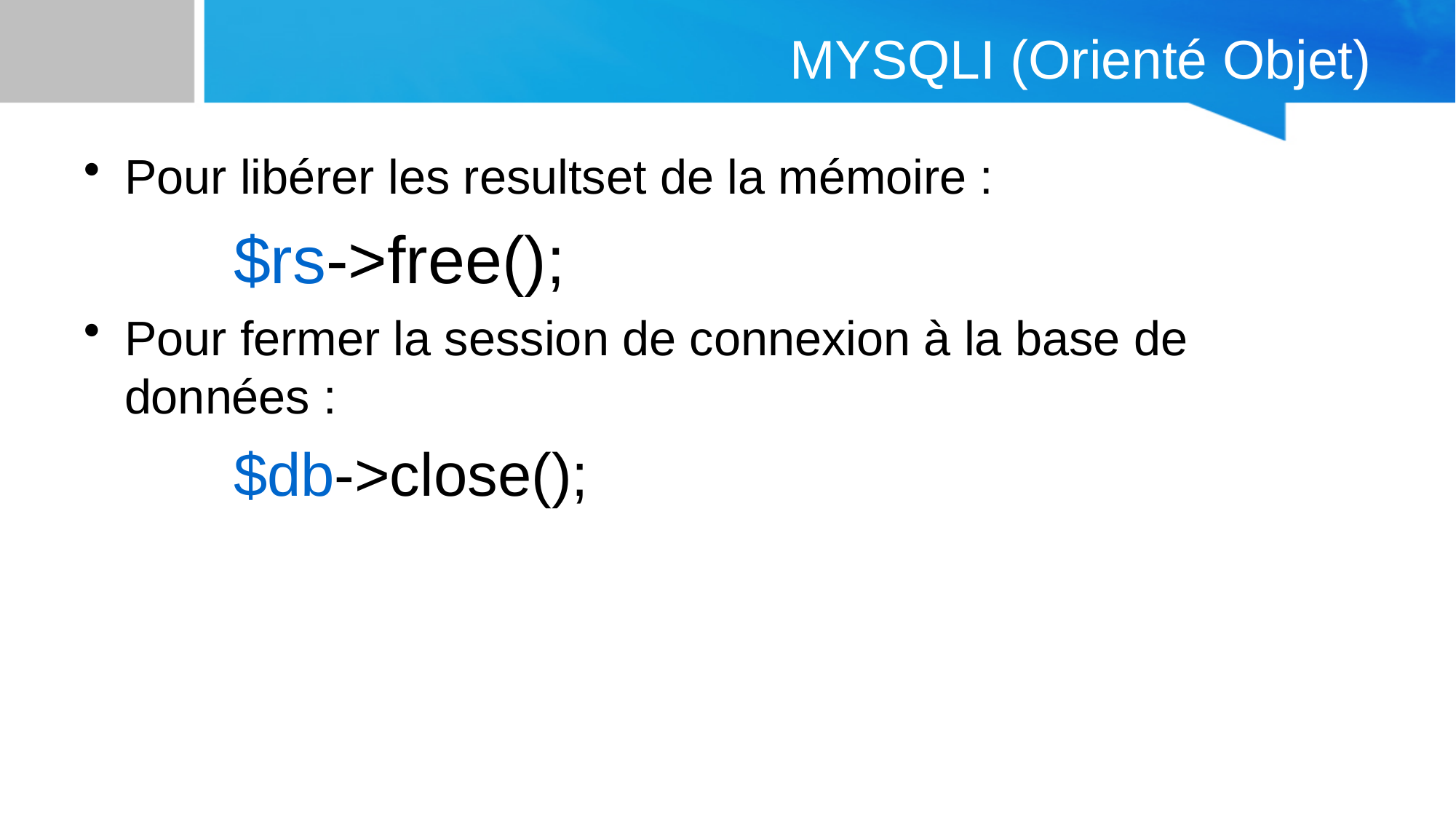

# MYSQLI (Orienté Objet)
Pour libérer les resultset de la mémoire :
		$rs->free();
Pour fermer la session de connexion à la base de données :
		$db->close();